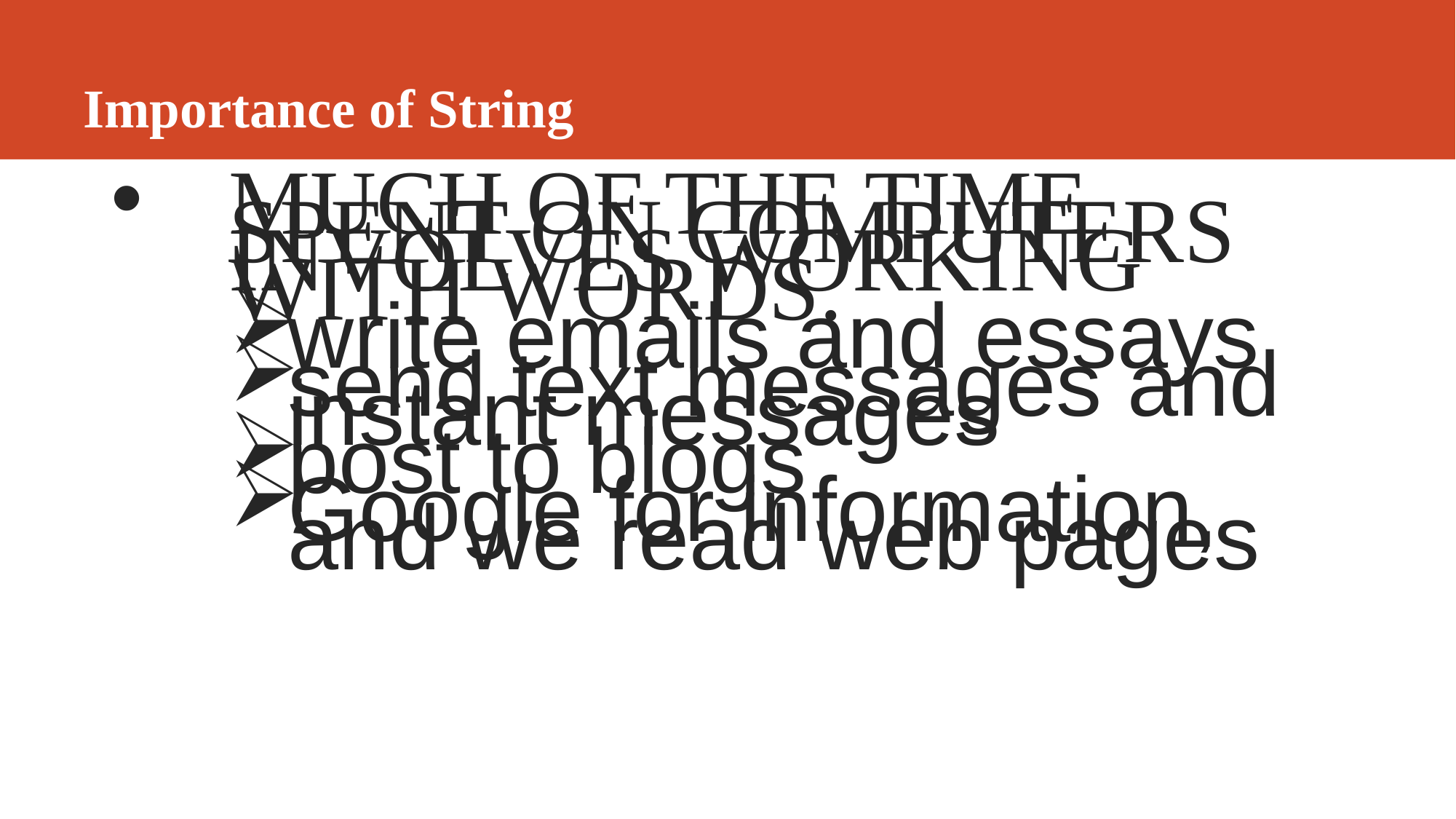

# Importance of String
MUCH OF THE TIME SPENT ON COMPUTERS INVOLVES WORKING WITH WORDS.
write emails and essays
send text messages and instant messages
post to blogs
Google for information, and we read web pages